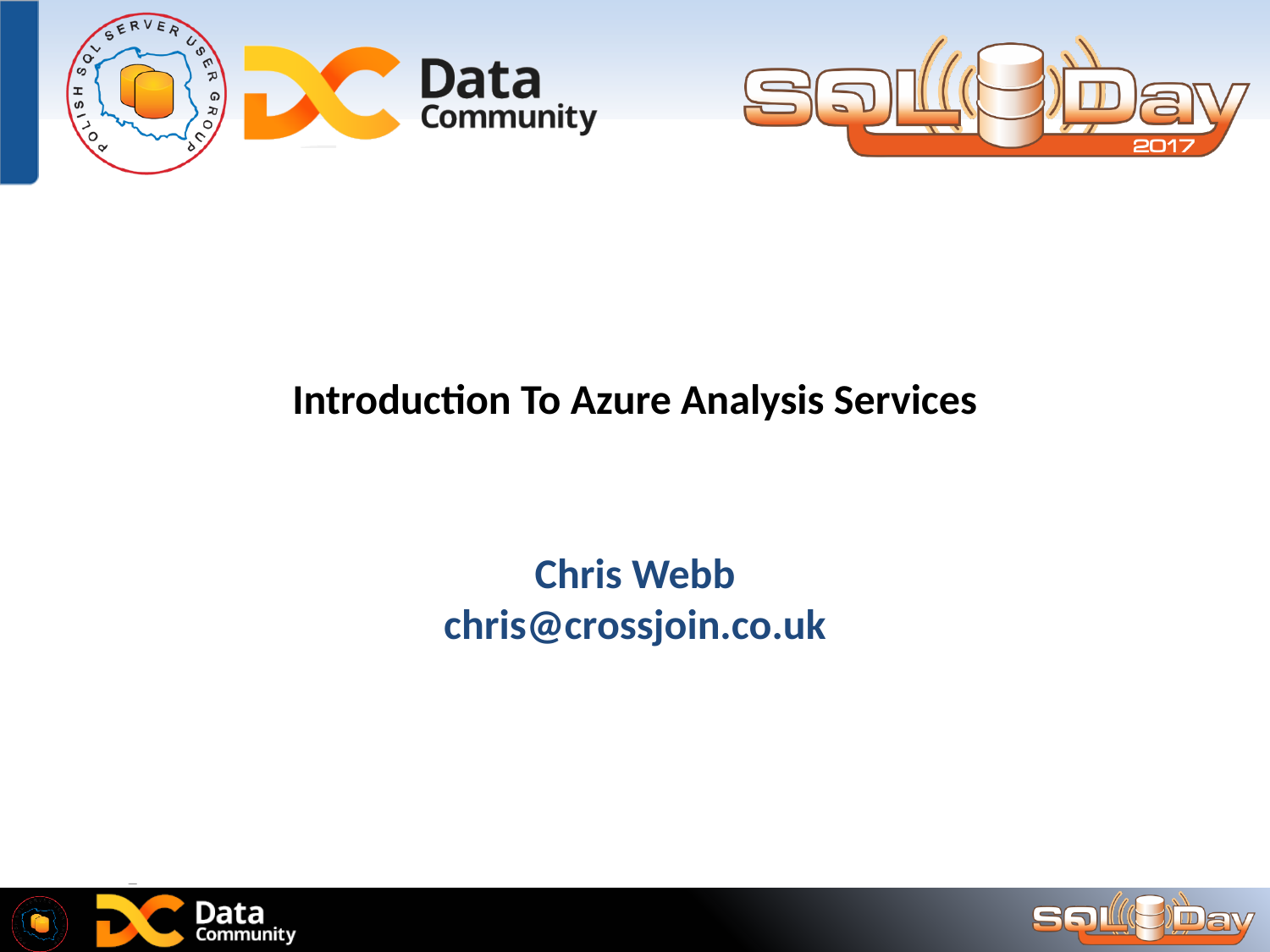

# Introduction To Azure Analysis Services
Chris Webb
chris@crossjoin.co.uk